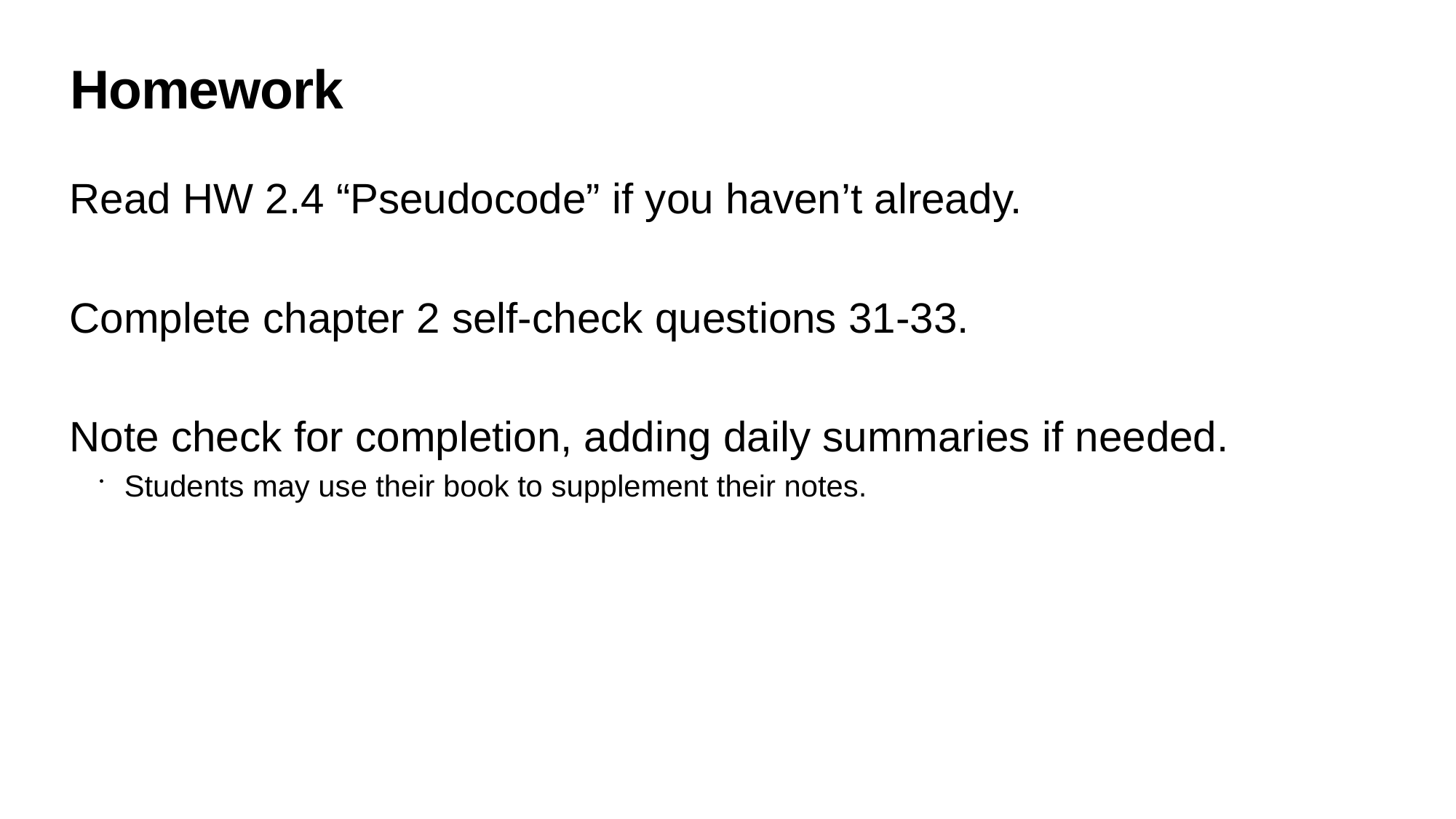

# Homework
Read HW 2.4 “Pseudocode” if you haven’t already.

Complete chapter 2 self-check questions 31-33.

Note check for completion, adding daily summaries if needed.
Students may use their book to supplement their notes.